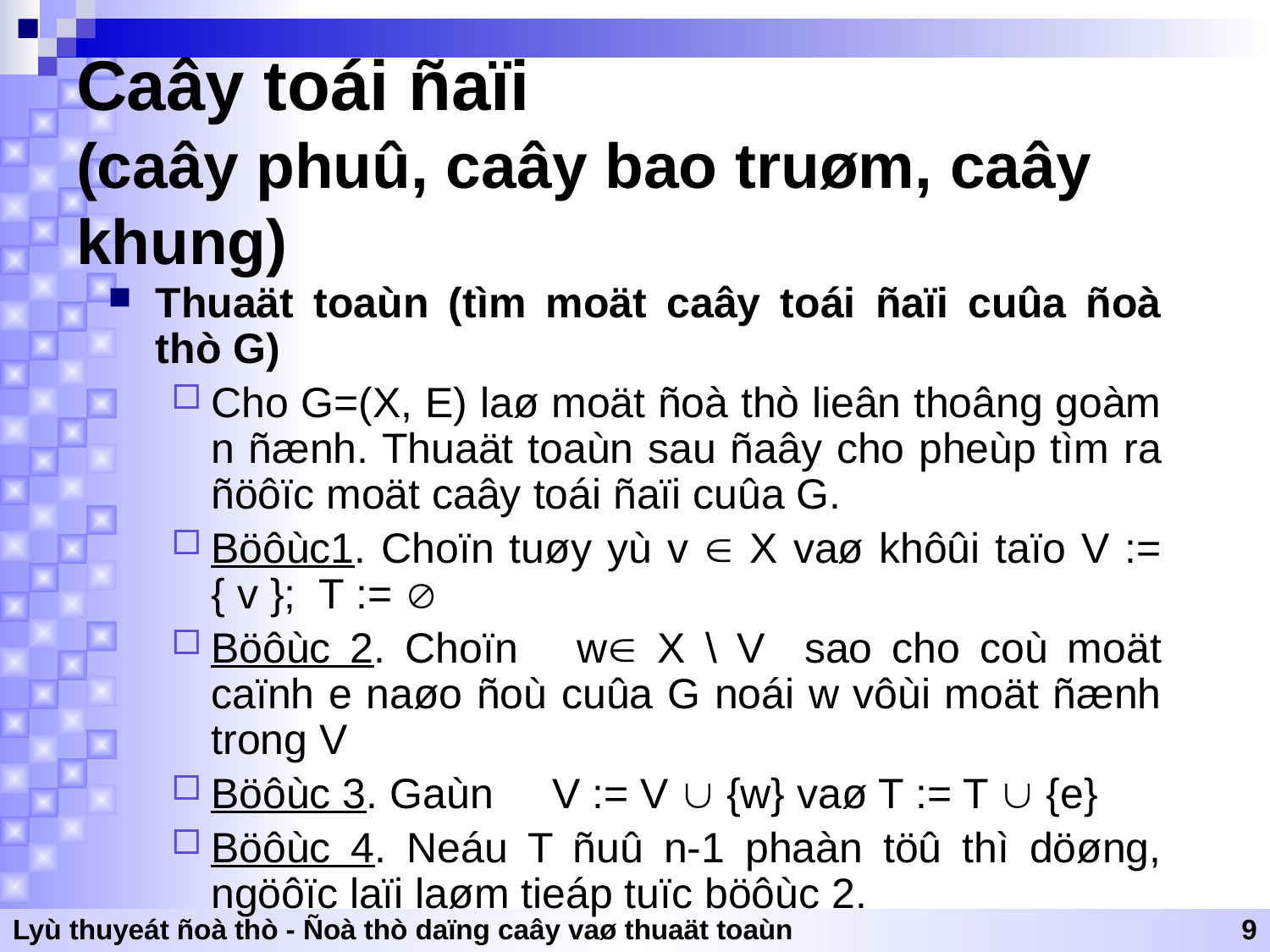

# Caây toái ñaïi (caây phuû, caây bao truøm, caây khung)
Thuaät toaùn (tìm moät caây toái ñaïi cuûa ñoà thò G)
Cho G=(X, E) laø moät ñoà thò lieân thoâng goàm n ñænh. Thuaät toaùn sau ñaây cho pheùp tìm ra ñöôïc moät caây toái ñaïi cuûa G.
Böôùc1. Choïn tuøy yù v ∈ X vaø khôûi taïo V := { v };  T := ∅
Böôùc 2. Choïn   w∈ X \ V  sao cho coù moät caïnh e naøo ñoù cuûa G noái w vôùi moät ñænh trong V
Böôùc 3. Gaùn     V := V ∪ {w} vaø T := T ∪ {e}
Böôùc 4. Neáu T ñuû n-1 phaàn töû thì döøng, ngöôïc laïi laøm tieáp tuïc böôùc 2.
Lyù thuyeát ñoà thò - Ñoà thò daïng caây vaø thuaät toaùn
9